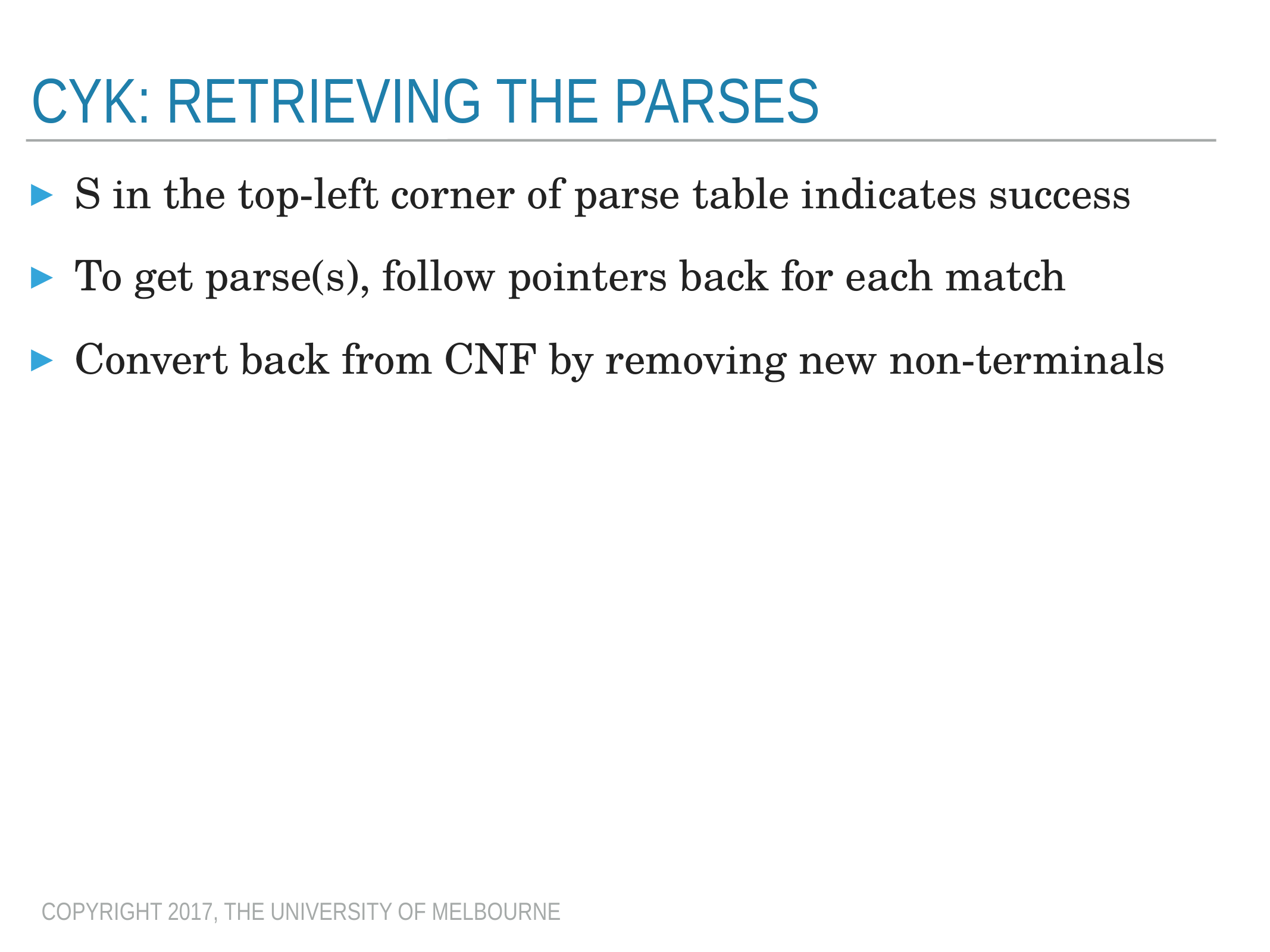

# CYK: Retrieving The parses
S in the top-left corner of parse table indicates success
To get parse(s), follow pointers back for each match
Convert back from CNF by removing new non-terminals